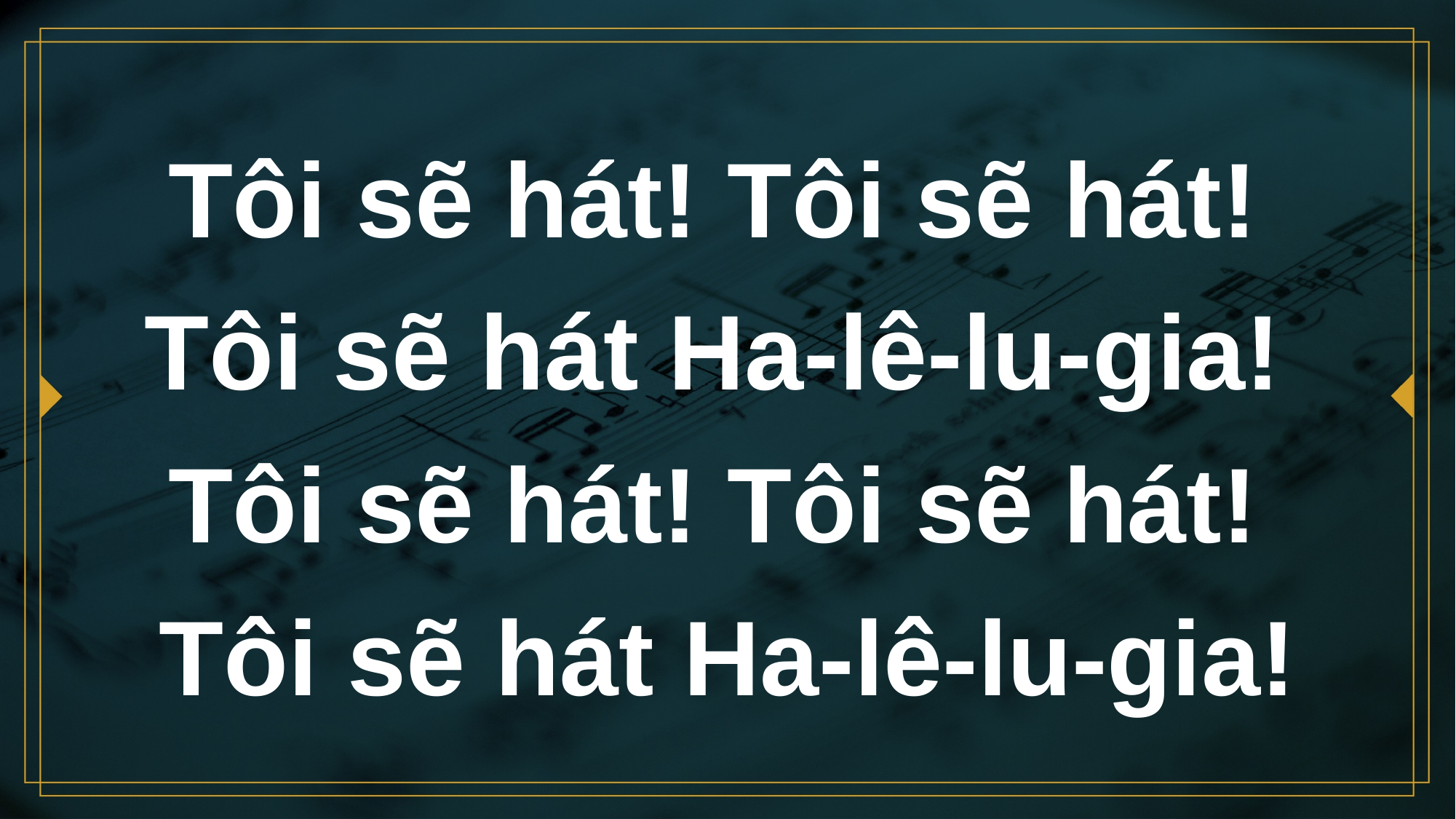

# Tôi sẽ hát! Tôi sẽ hát! Tôi sẽ hát Ha-lê-lu-gia! Tôi sẽ hát! Tôi sẽ hát! Tôi sẽ hát Ha-lê-lu-gia!